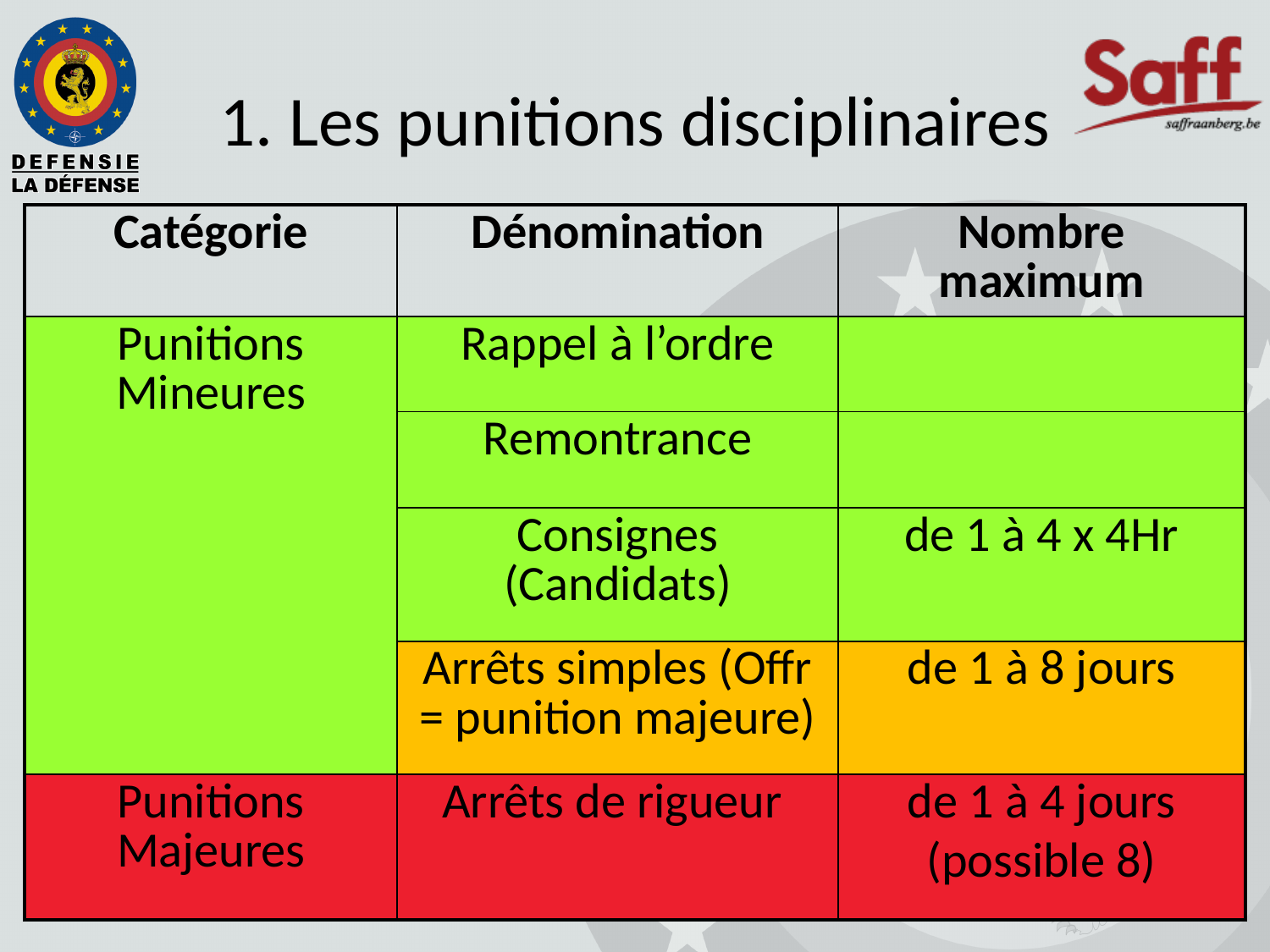

# 1. Les punitions disciplinaires
| Catégorie | Dénomination | Nombre maximum |
| --- | --- | --- |
| Punitions Mineures | Rappel à l’ordre |  |
|  | Remontrance |  |
|  | Consignes (Candidats) | de 1 à 4 x 4Hr |
|  | Arrêts simples (Offr = punition majeure) | de 1 à 8 jours |
| Punitions Majeures | Arrêts de rigueur | de 1 à 4 jours (possible 8) |
5